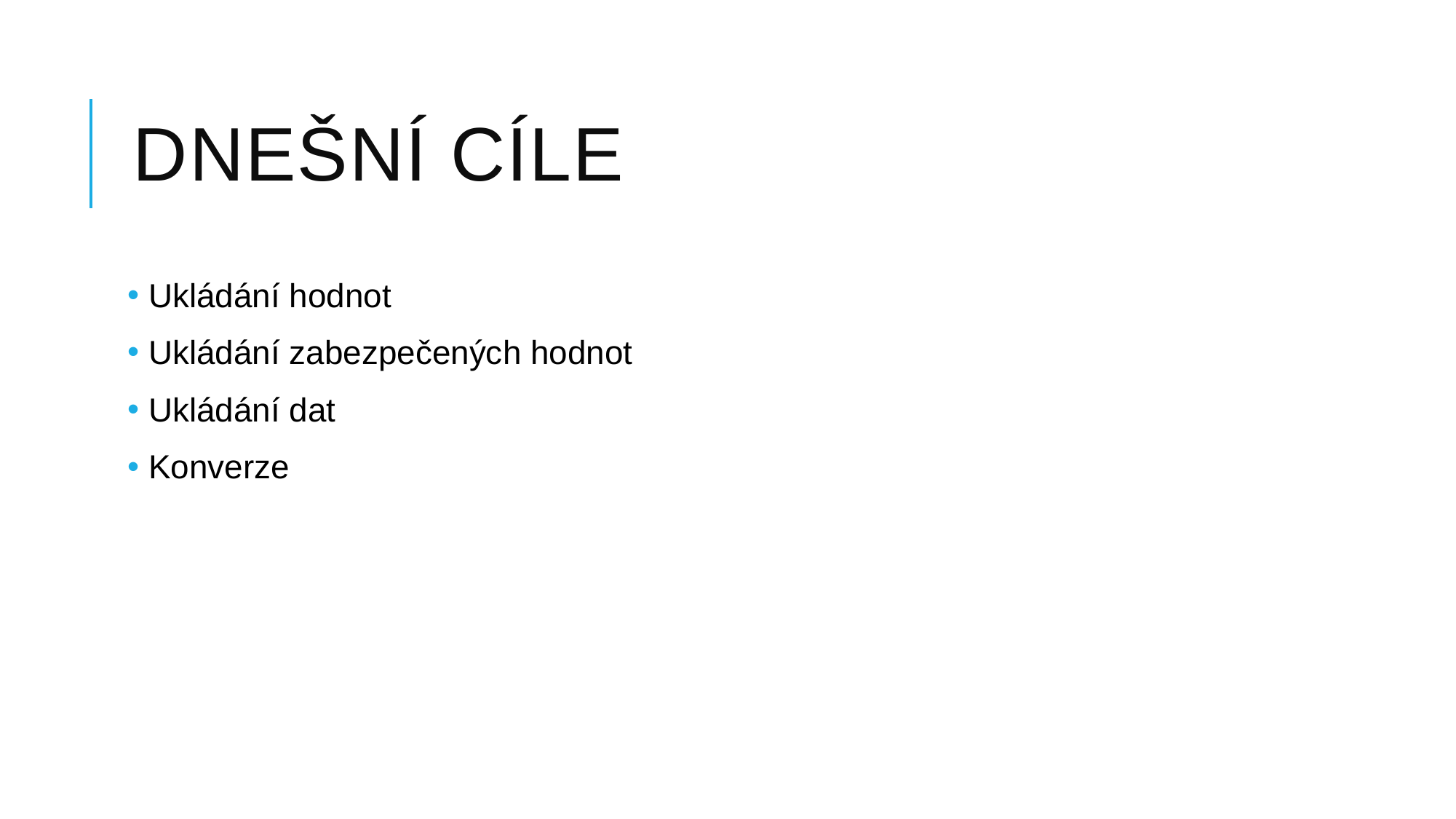

# Dnešní cíle
 Ukládání hodnot
 Ukládání zabezpečených hodnot
 Ukládání dat
 Konverze